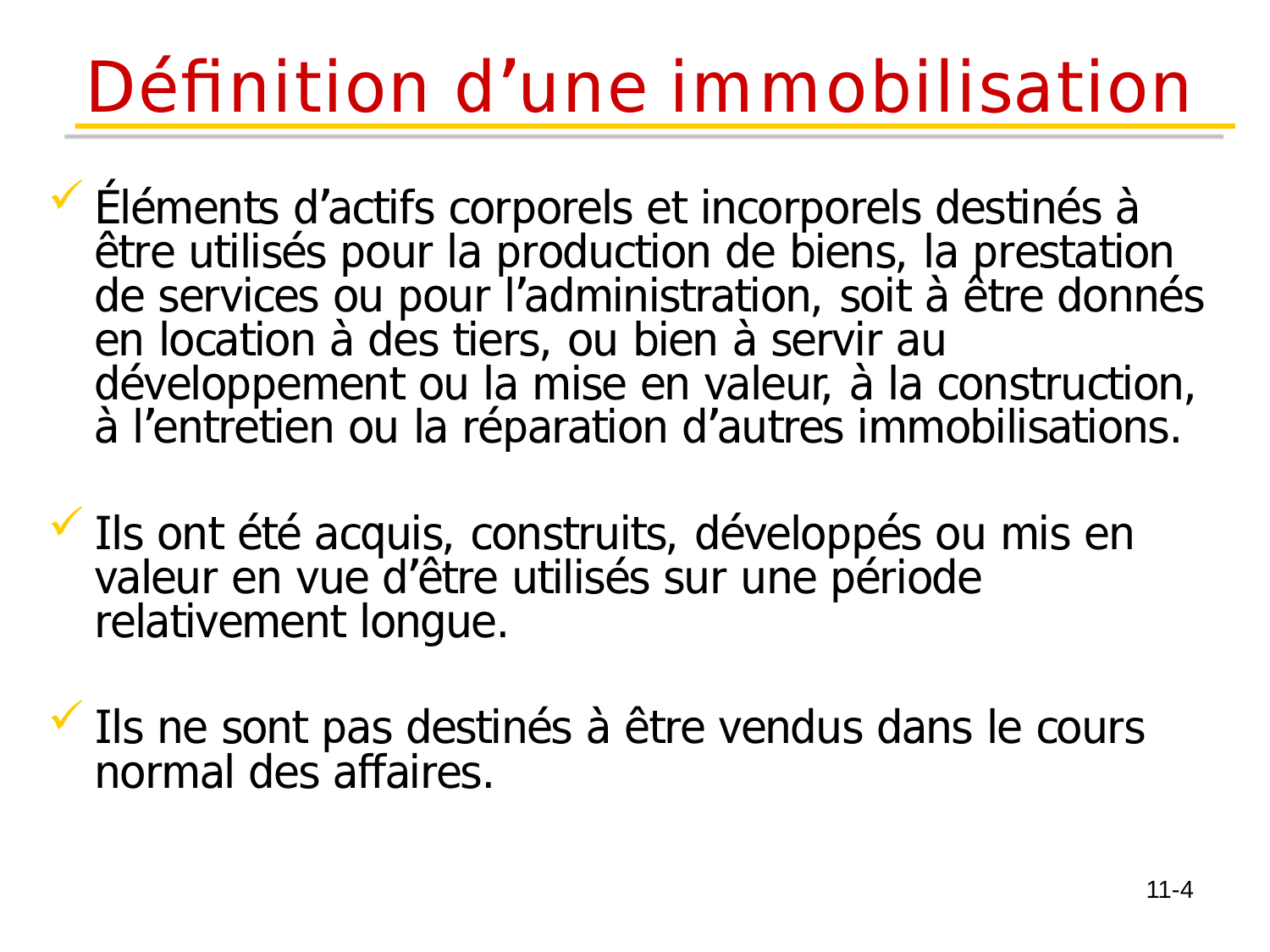

# Définition d’une immobilisation

Éléments d’actifs corporels et incorporels destinés à être utilisés pour la production de biens, la prestation de services ou pour l’administration, soit à être donnés en location à des tiers, ou bien à servir au développement ou la mise en valeur, à la construction, à l’entretien ou la réparation d’autres immobilisations.

Ils ont été acquis, construits, développés ou mis en valeur en vue d’être utilisés sur une période relativement longue.

Ils ne sont pas destinés à être vendus dans le cours normal des affaires.
11-4